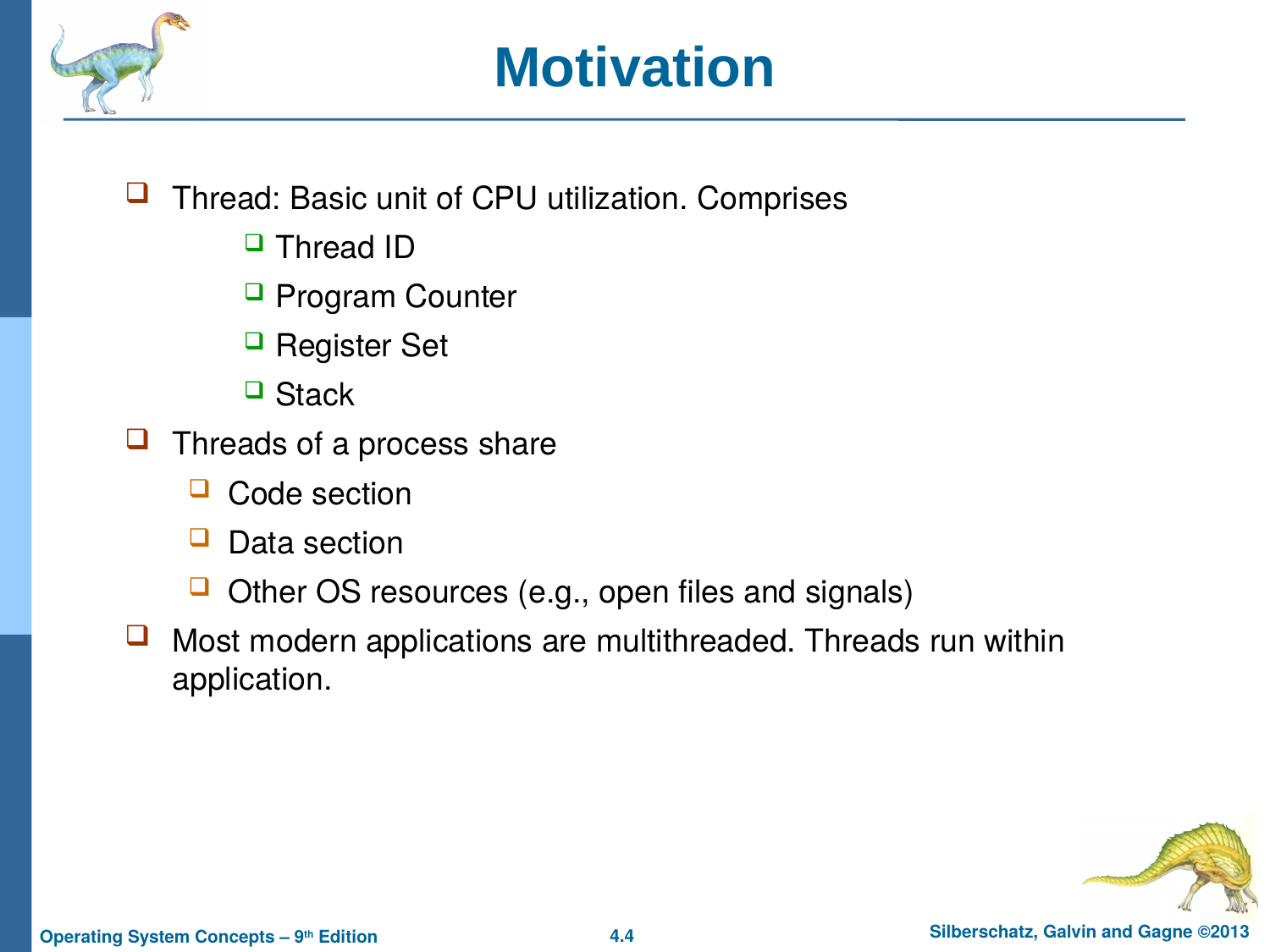

# Motivation
Thread: Basic unit of CPU utilization. Comprises
Thread ID
Program Counter
Register Set
Stack
Threads of a process share
Code section
Data section
Other OS resources (e.g., open files and signals)
Most modern applications are multithreaded. Threads run within application.